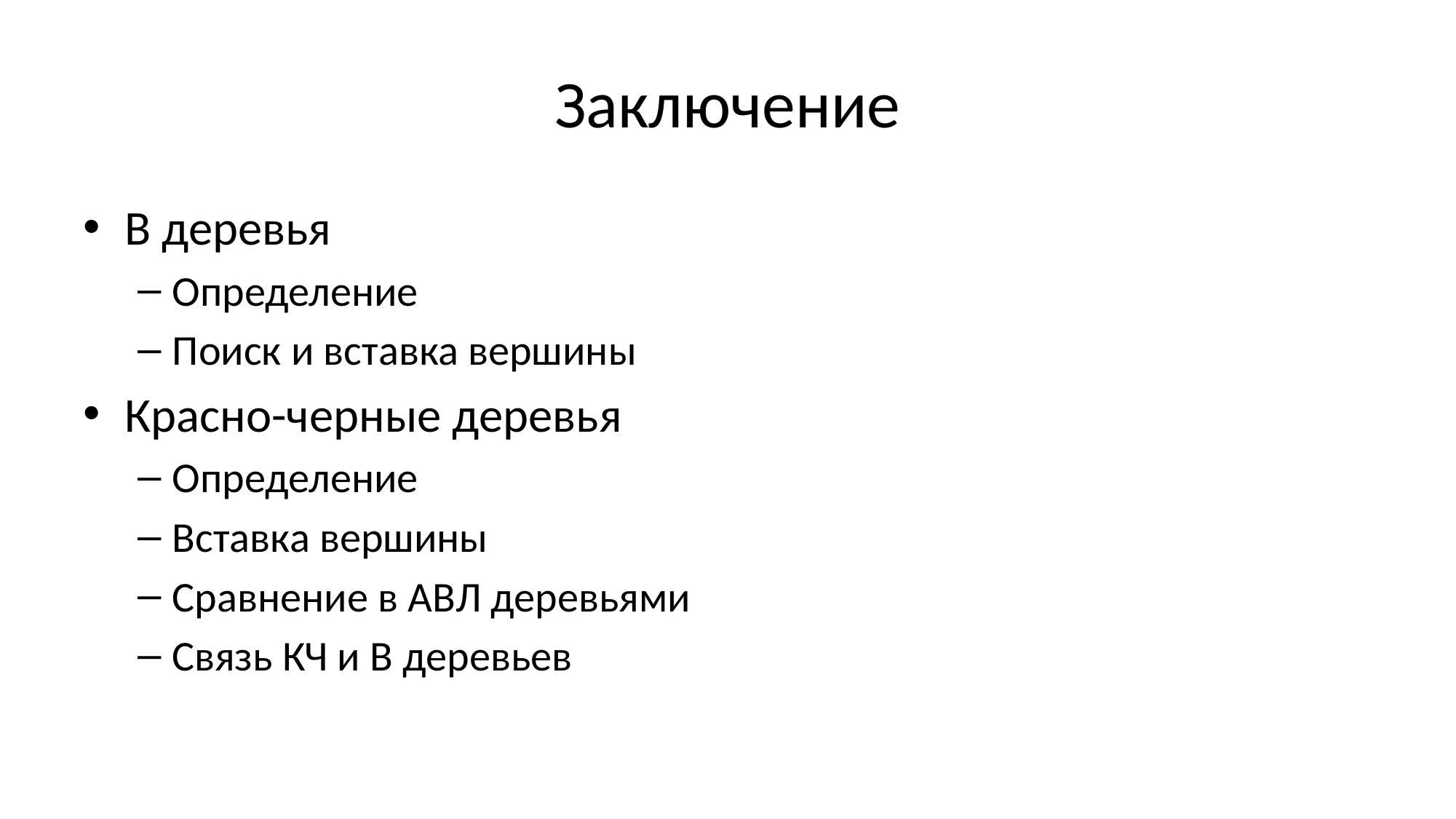

# Заключение
B деревья
Определение
Поиск и вставка вершины
Красно-черные деревья
Определение
Вставка вершины
Сравнение в АВЛ деревьями
Связь КЧ и B деревьев